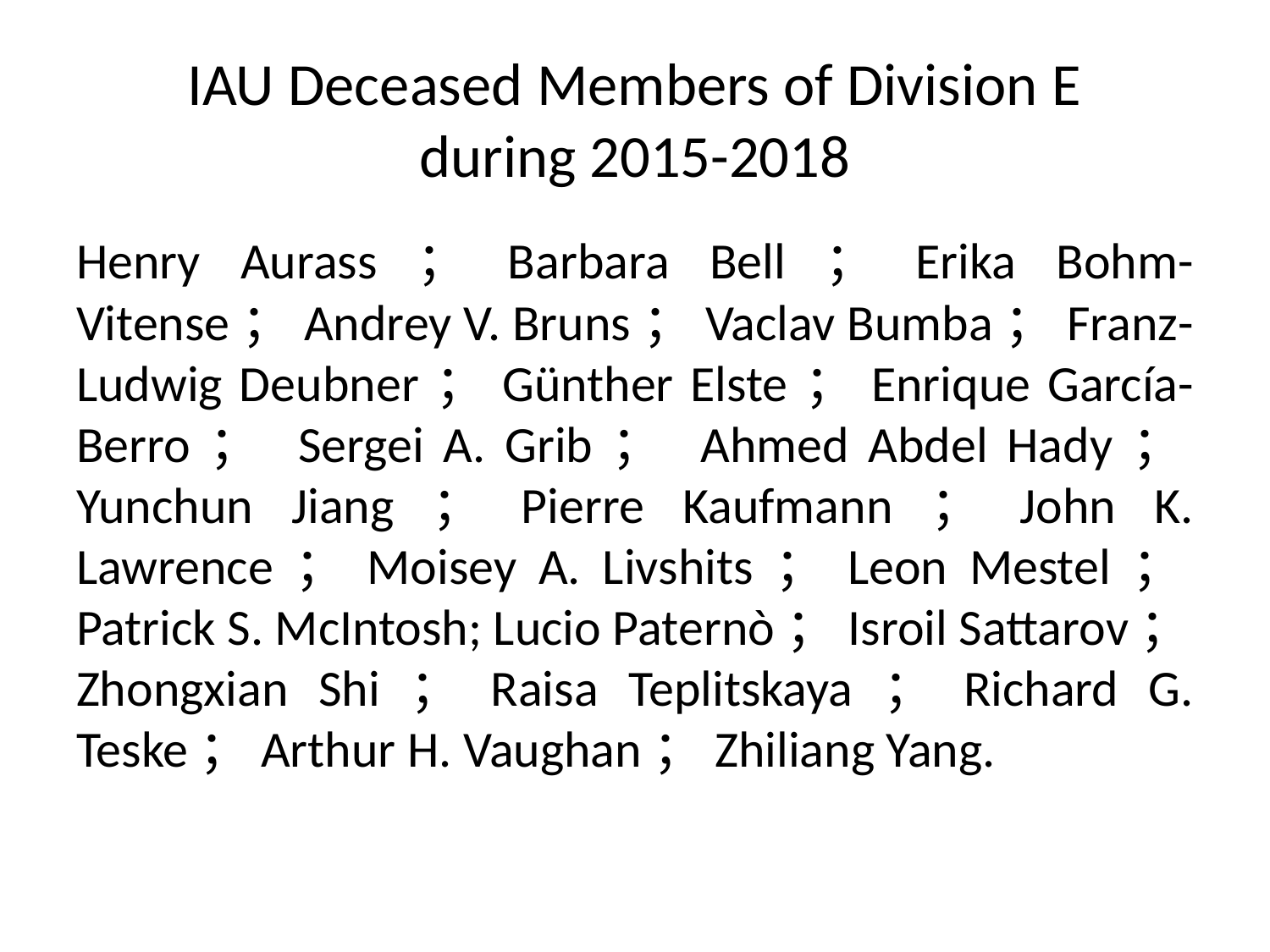

# IAU Deceased Members of Division E during 2015-2018
Henry Aurass；Barbara Bell；Erika Bohm-Vitense；Andrey V. Bruns；Vaclav Bumba；Franz-Ludwig Deubner；Günther Elste；Enrique García-Berro； Sergei A. Grib； Ahmed Abdel Hady；Yunchun Jiang；Pierre Kaufmann；John K. Lawrence；Moisey A. Livshits；Leon Mestel；Patrick S. McIntosh; Lucio Paternò；Isroil Sattarov；Zhongxian Shi；Raisa Teplitskaya；Richard G. Teske；Arthur H. Vaughan；Zhiliang Yang.